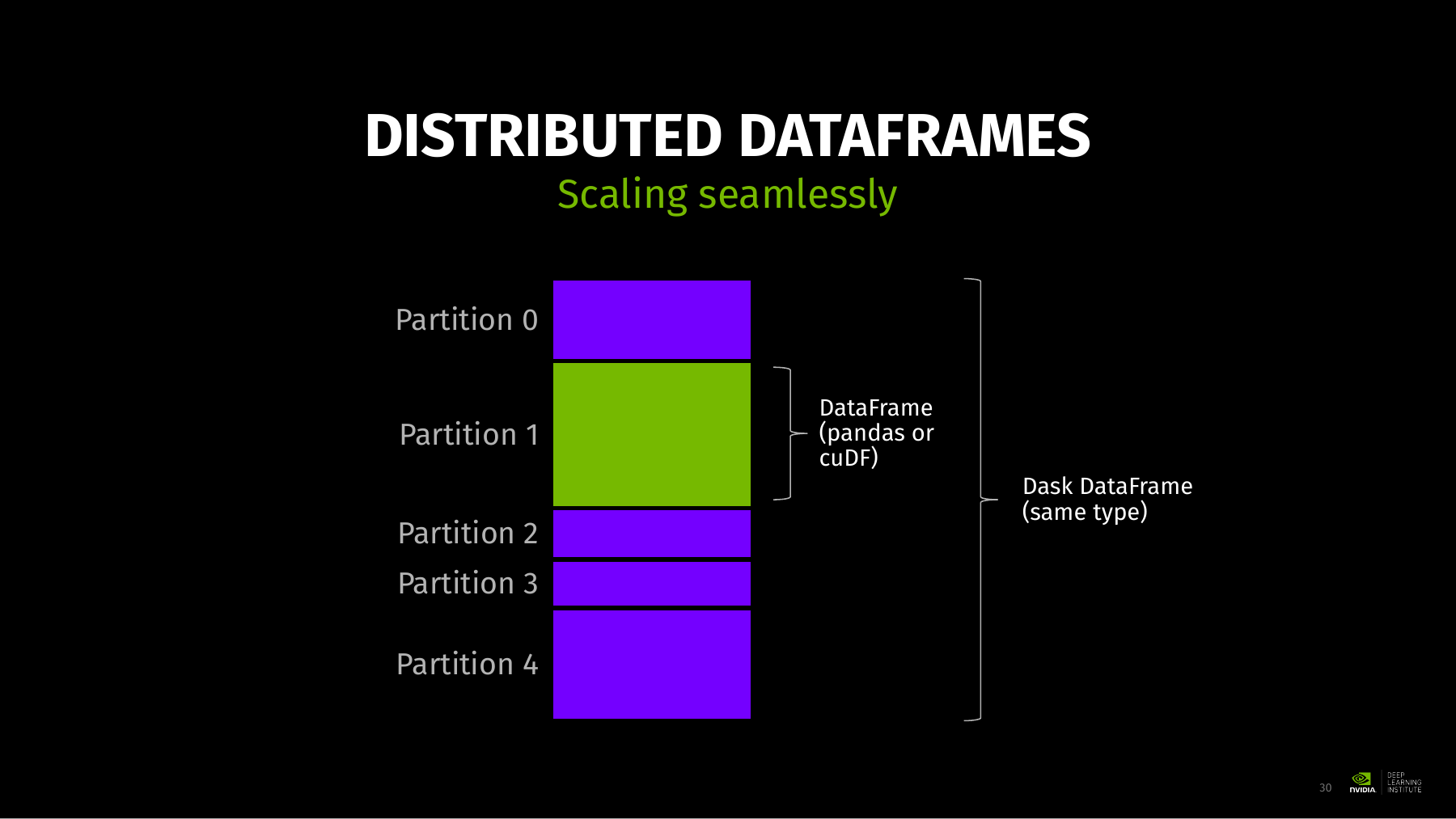

# Distributed Dataframes
Scaling seamlessly
| Partition 0 |  |
| --- | --- |
| Partition 1 |  |
| Partition 2 |  |
| Partition 3 |  |
| Partition 4 |  |

DataFrame
(pandas or cuDF)
Dask DataFrame
(same type)